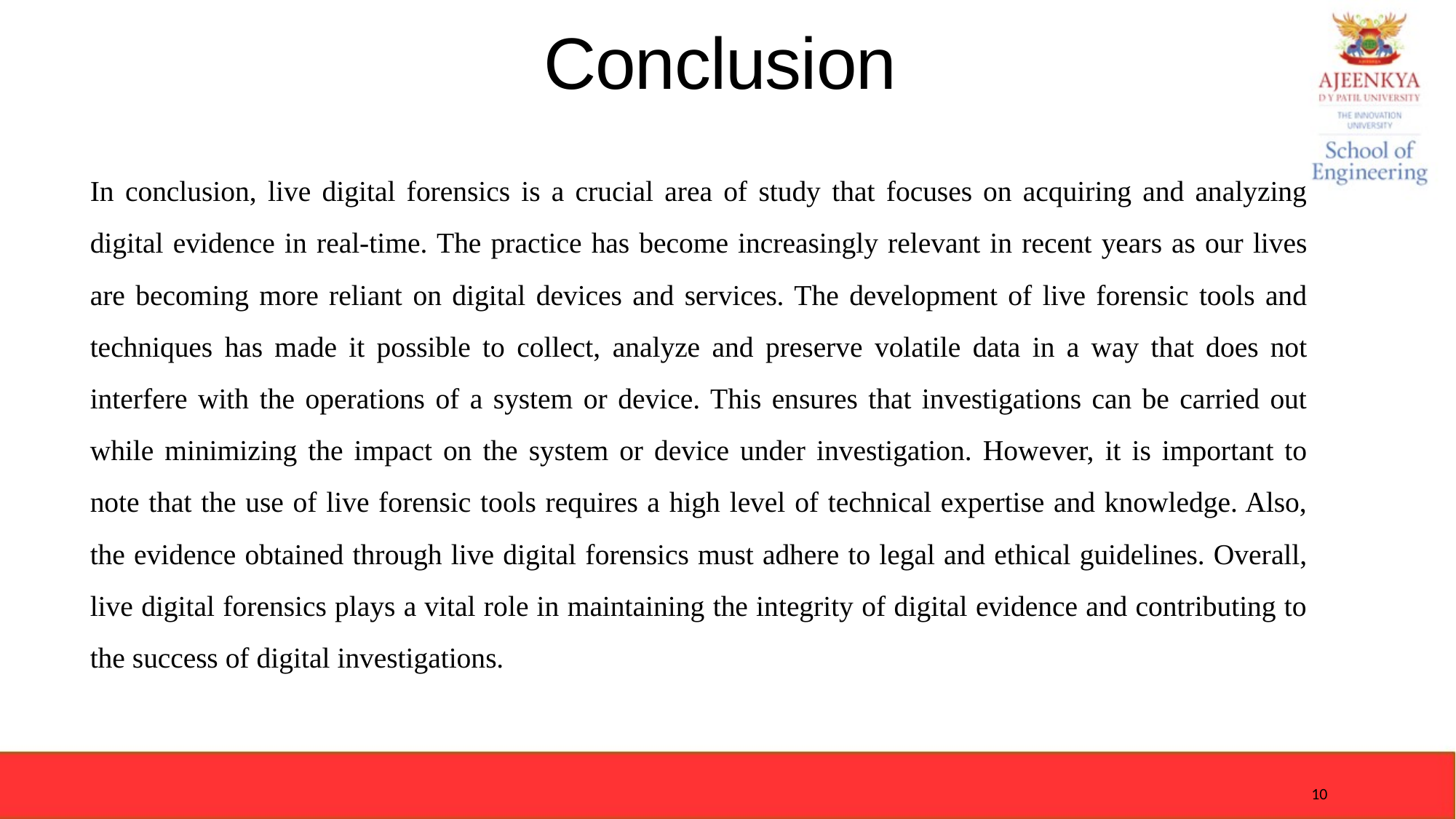

# Conclusion
In conclusion, live digital forensics is a crucial area of study that focuses on acquiring and analyzing digital evidence in real-time. The practice has become increasingly relevant in recent years as our lives are becoming more reliant on digital devices and services. The development of live forensic tools and techniques has made it possible to collect, analyze and preserve volatile data in a way that does not interfere with the operations of a system or device. This ensures that investigations can be carried out while minimizing the impact on the system or device under investigation. However, it is important to note that the use of live forensic tools requires a high level of technical expertise and knowledge. Also, the evidence obtained through live digital forensics must adhere to legal and ethical guidelines. Overall, live digital forensics plays a vital role in maintaining the integrity of digital evidence and contributing to the success of digital investigations.
10